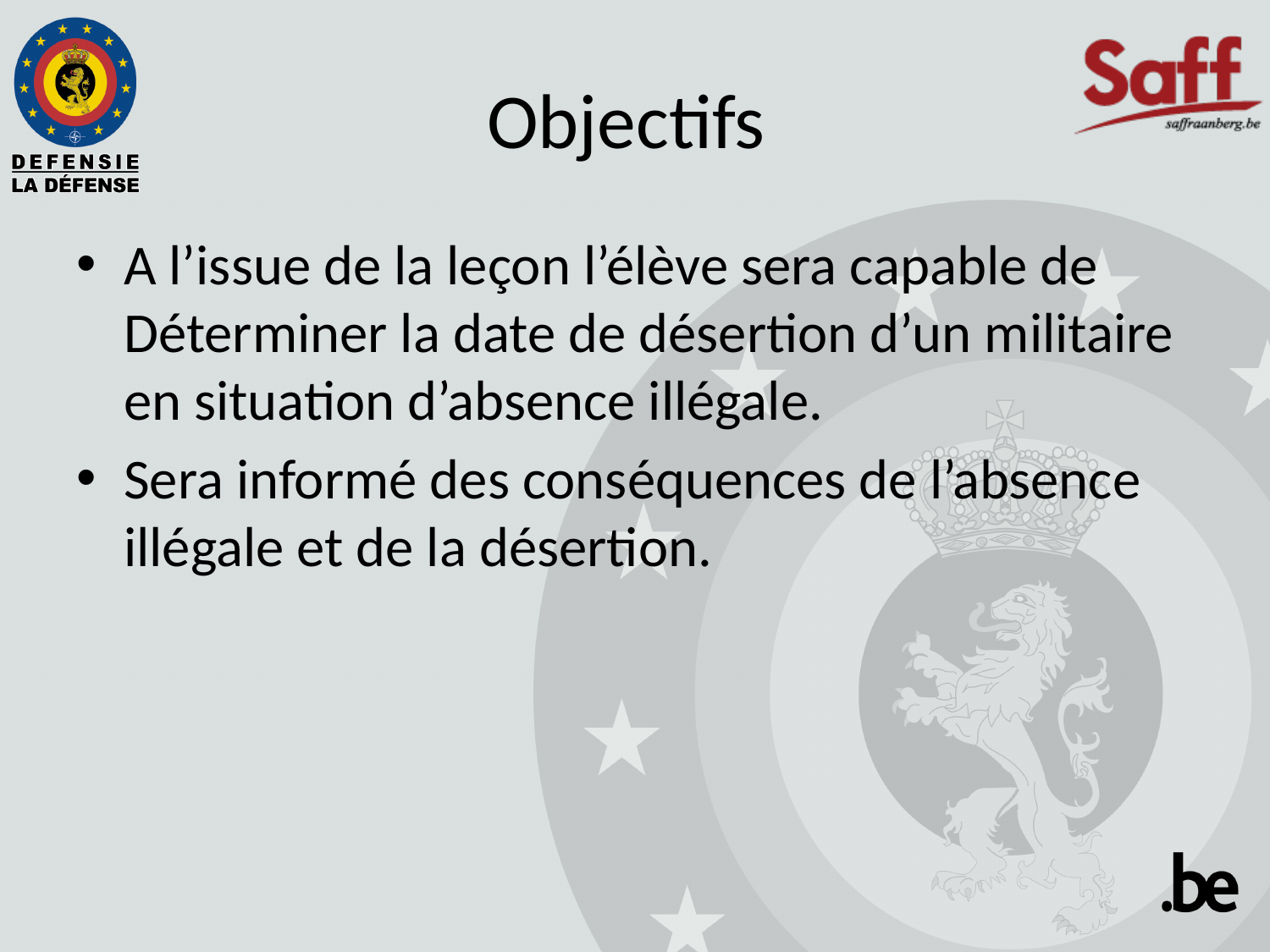

Objectifs
A l’issue de la leçon l’élève sera capable de Déterminer la date de désertion d’un militaire en situation d’absence illégale.
Sera informé des conséquences de l’absence illégale et de la désertion.